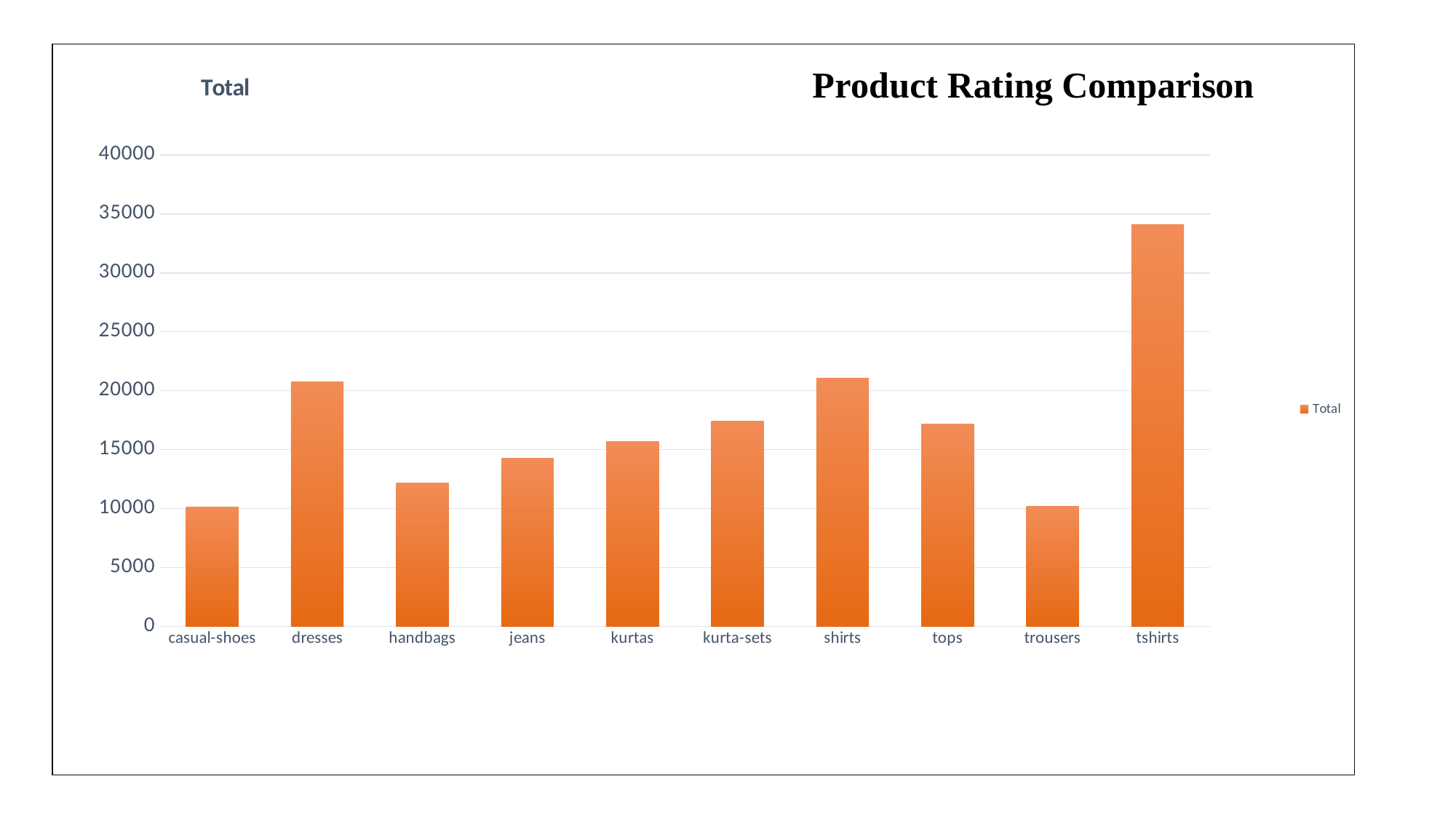

#

### Chart:

| Category |  |
|---|---|
| casual-shoes | 10149.899999999983 |
| dresses | 20771.699999999895 |
| handbags | 12155.599999999955 |
| jeans | 14286.699999999957 |
| kurtas | 15710.400000000014 |
| kurta-sets | 17390.799999999927 |
| shirts | 21055.69999999997 |
| tops | 17156.00000000001 |
| trousers | 10212.000000000005 |
| tshirts | 34090.79999999985 |